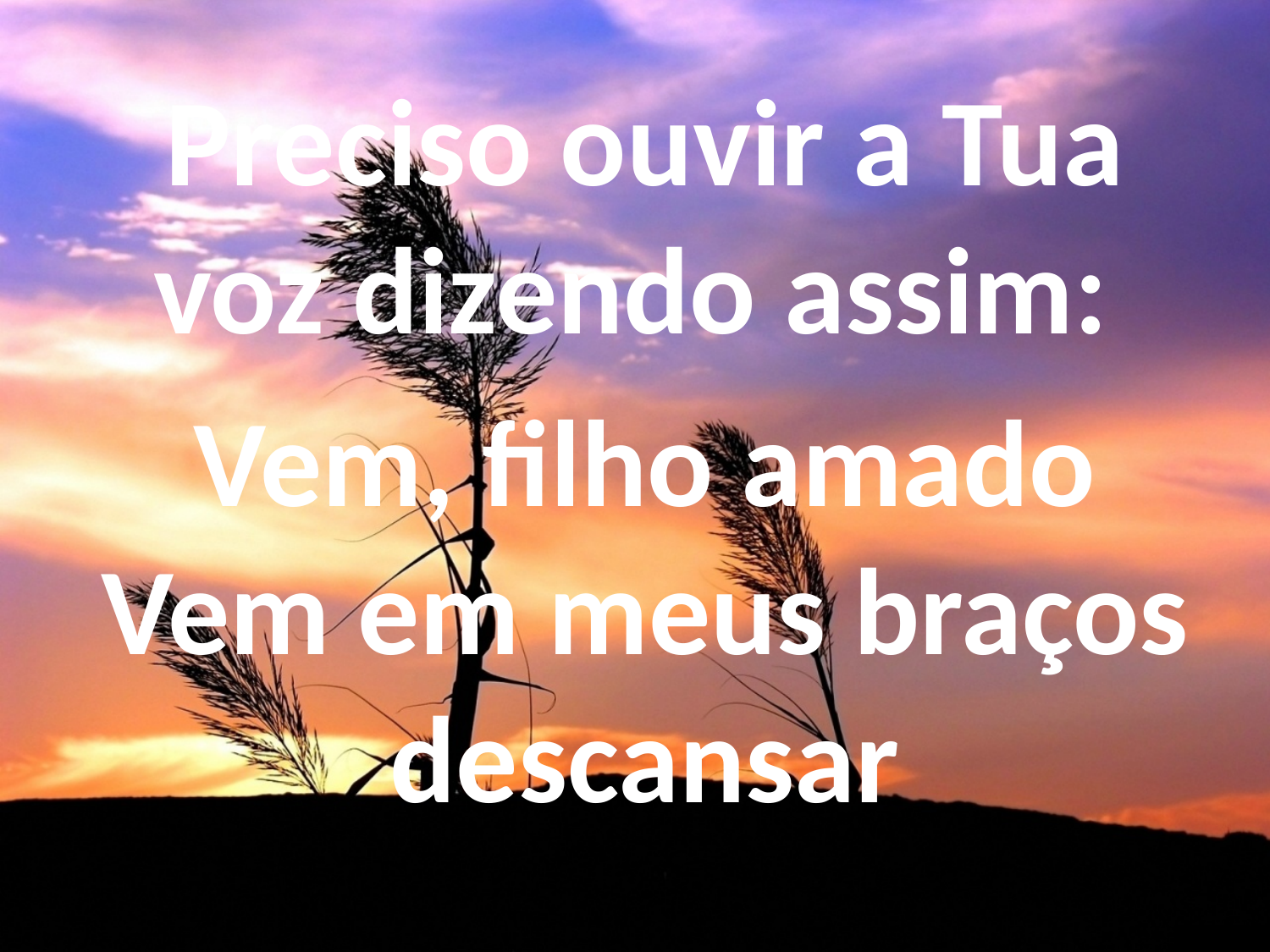

Preciso ouvir a Tua voz dizendo assim:
Vem, filho amado
Vem em meus braços descansar